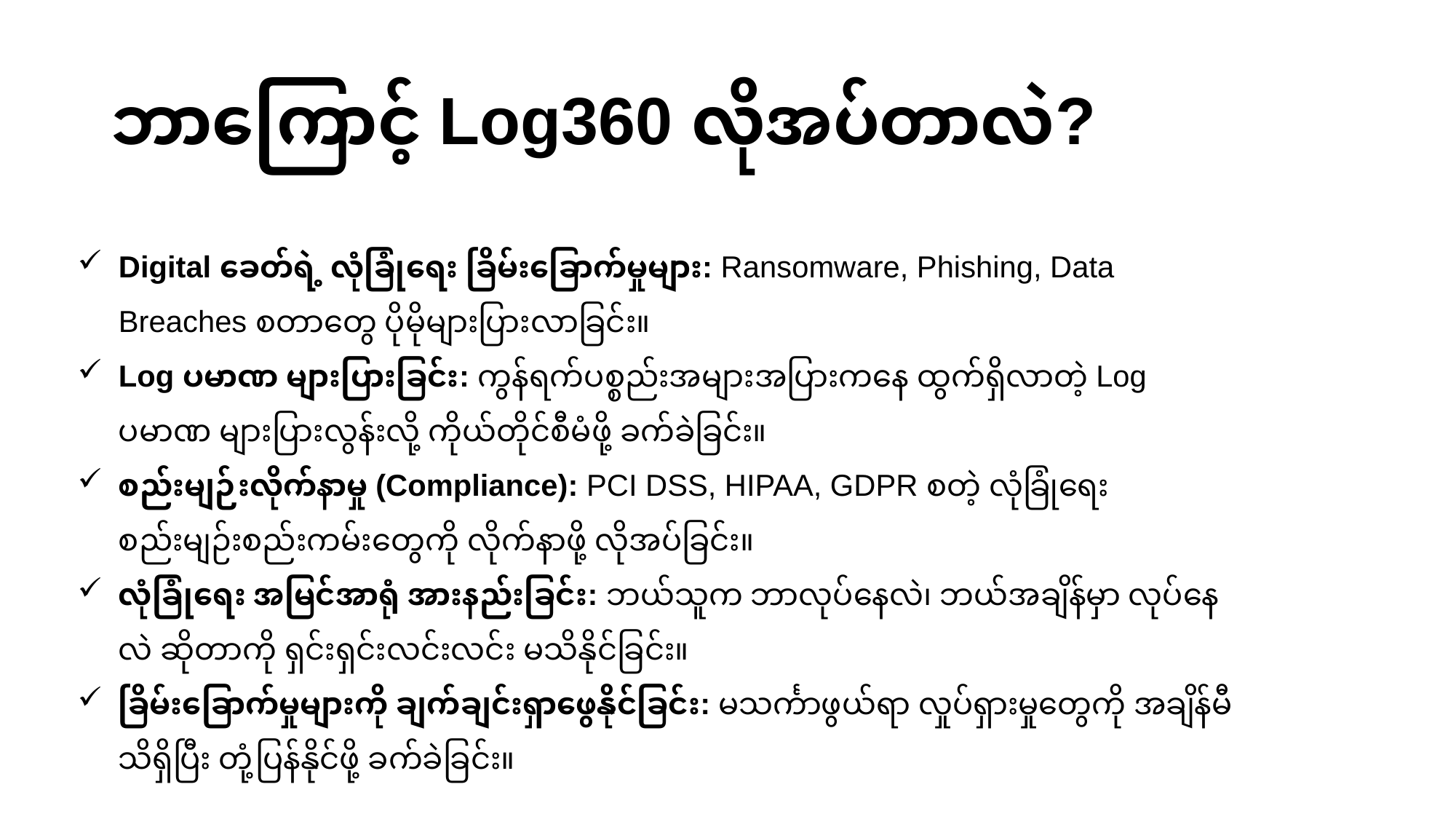

# ဘာကြောင့် Log360 လိုအပ်တာလဲ?
Digital ခေတ်ရဲ့ လုံခြုံရေး ခြိမ်းခြောက်မှုများ: Ransomware, Phishing, Data Breaches စတာတွေ ပိုမိုများပြားလာခြင်း။
Log ပမာဏ များပြားခြင်း: ကွန်ရက်ပစ္စည်းအများအပြားကနေ ထွက်ရှိလာတဲ့ Log ပမာဏ များပြားလွန်းလို့ ကိုယ်တိုင်စီမံဖို့ ခက်ခဲခြင်း။
စည်းမျဉ်းလိုက်နာမှု (Compliance): PCI DSS, HIPAA, GDPR စတဲ့ လုံခြုံရေး စည်းမျဉ်းစည်းကမ်းတွေကို လိုက်နာဖို့ လိုအပ်ခြင်း။
လုံခြုံရေး အမြင်အာရုံ အားနည်းခြင်း: ဘယ်သူက ဘာလုပ်နေလဲ၊ ဘယ်အချိန်မှာ လုပ်နေလဲ ဆိုတာကို ရှင်းရှင်းလင်းလင်း မသိနိုင်ခြင်း။
ခြိမ်းခြောက်မှုများကို ချက်ချင်းရှာဖွေနိုင်ခြင်း: မသင်္ကာဖွယ်ရာ လှုပ်ရှားမှုတွေကို အချိန်မီသိရှိပြီး တုံ့ပြန်နိုင်ဖို့ ခက်ခဲခြင်း။